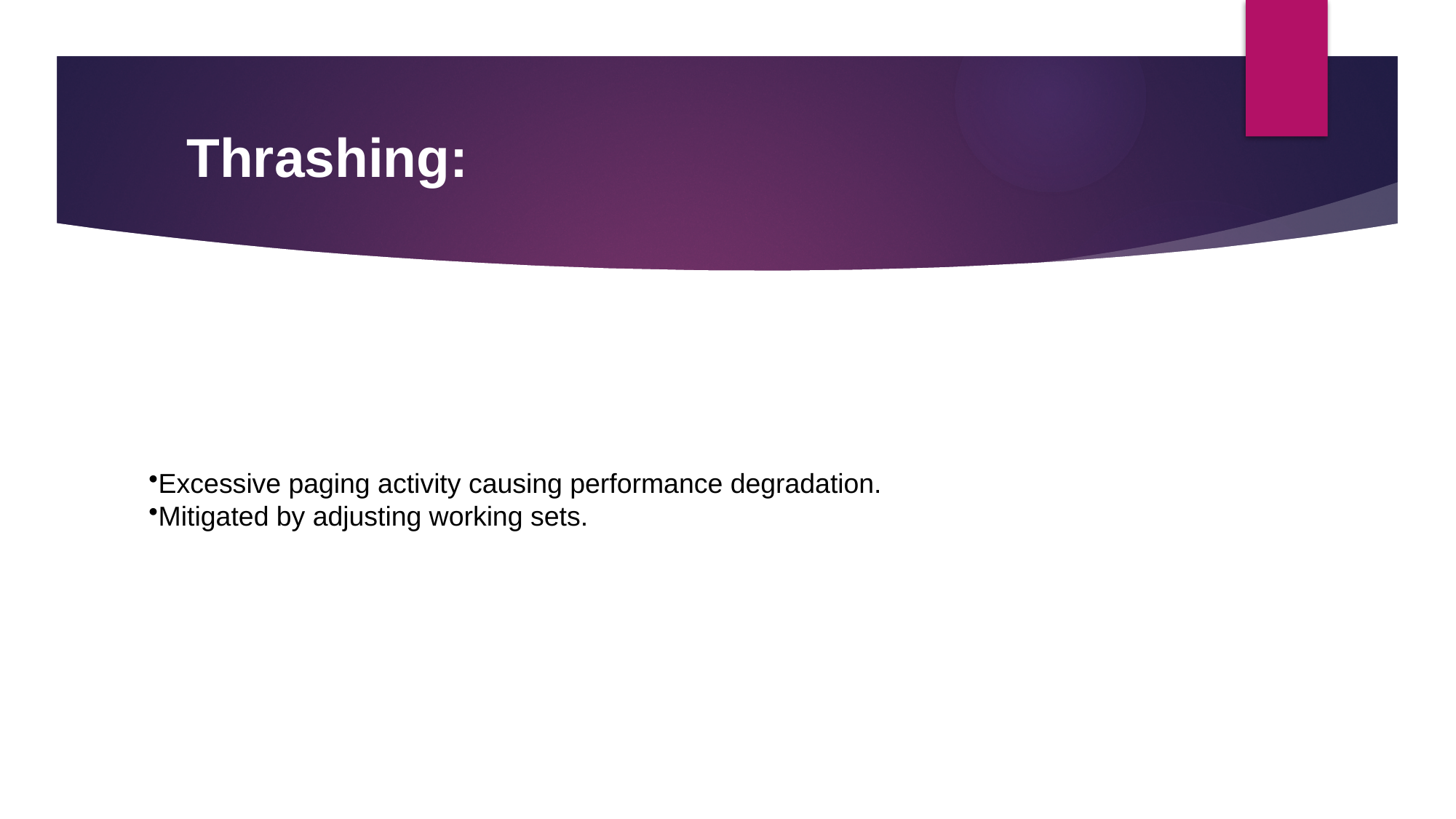

# Thrashing:
Excessive paging activity causing performance degradation.
Mitigated by adjusting working sets.